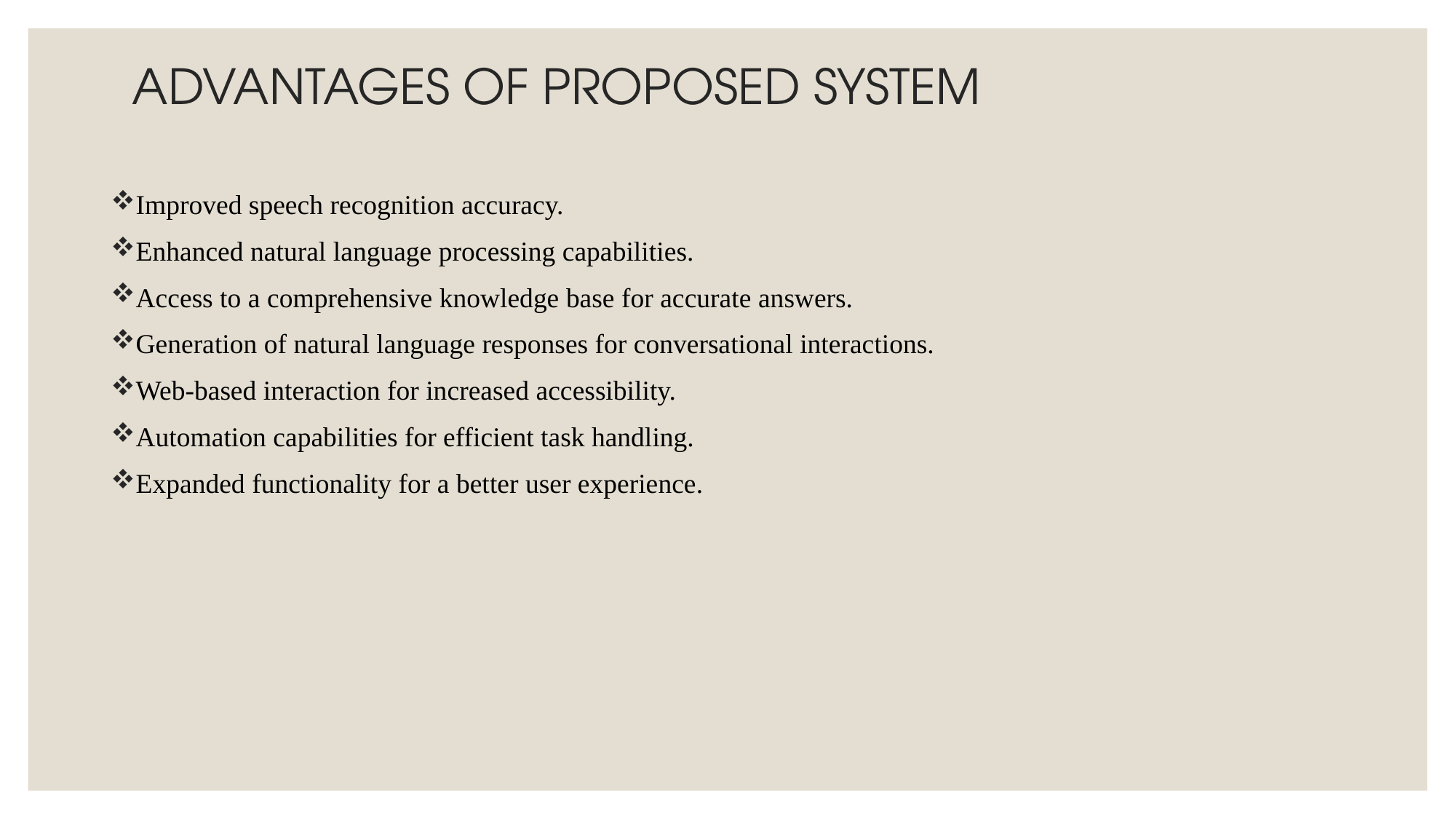

# ADVANTAGES OF PROPOSED SYSTEM
Improved speech recognition accuracy.
Enhanced natural language processing capabilities.
Access to a comprehensive knowledge base for accurate answers.
Generation of natural language responses for conversational interactions.
Web-based interaction for increased accessibility.
Automation capabilities for efficient task handling.
Expanded functionality for a better user experience.